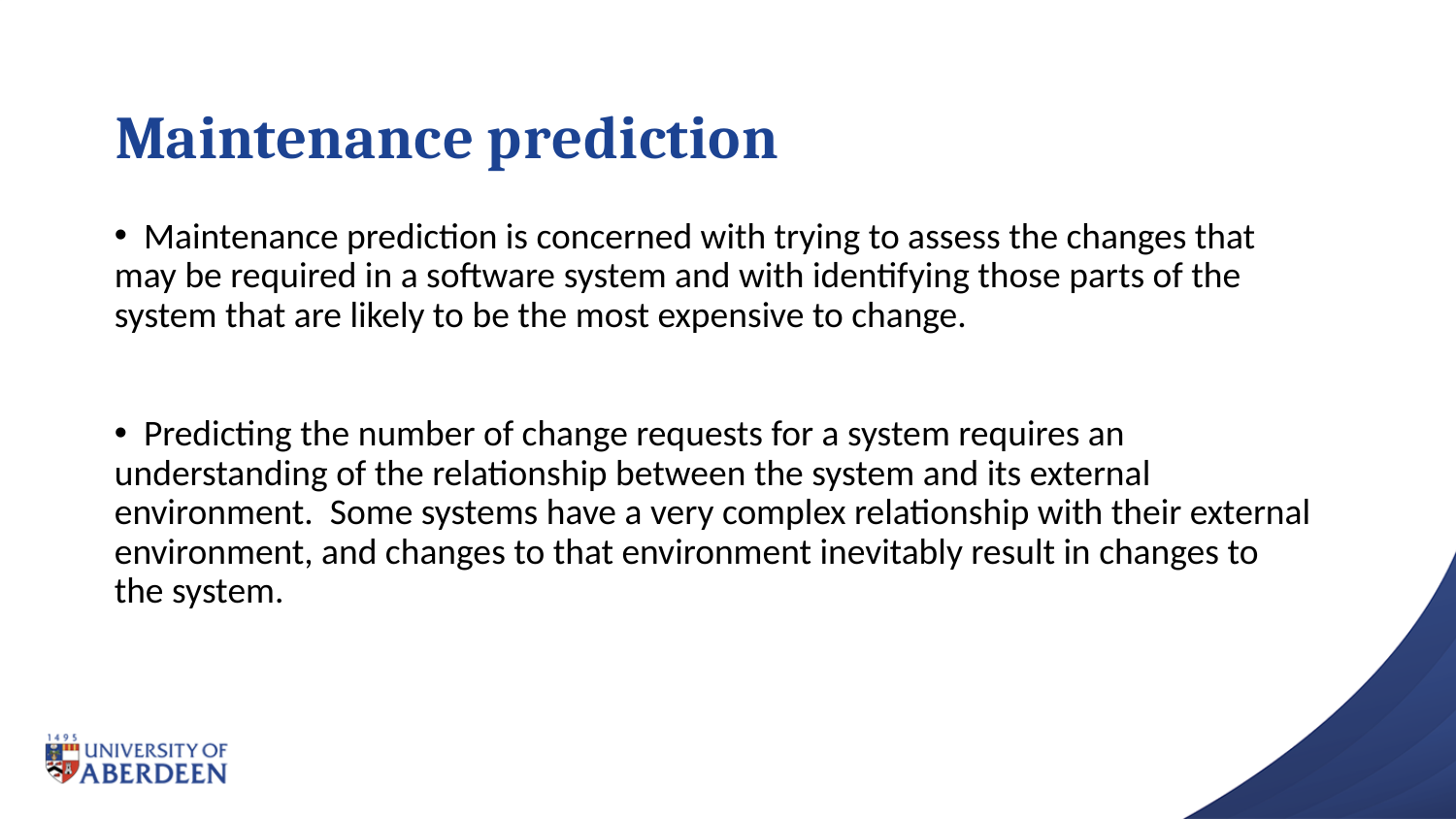

# Maintenance prediction
  Maintenance prediction is concerned with trying to assess the changes that may be required in a software system and with identifying those parts of the system that are likely to be the most expensive to change.

  Predicting the number of change requests for a system requires an understanding of the relationship between the system and its external environment.  Some systems have a very complex relationship with their external environment, and changes to that environment inevitably result in changes to the system.